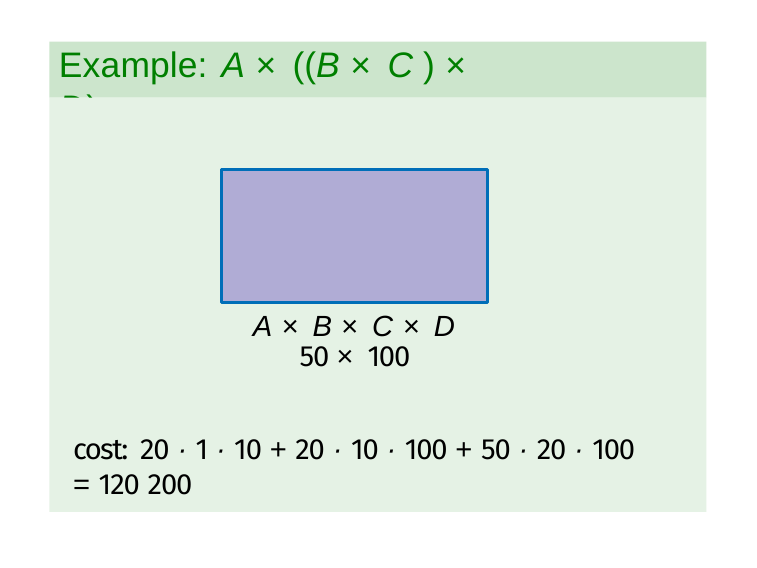

Example: A × ((B × C ) × D)

A × B × C × D
50 × 100

cost: 20 · 1 · 10 + 20 · 10 · 100 + 50 · 20 · 100 = 120 200